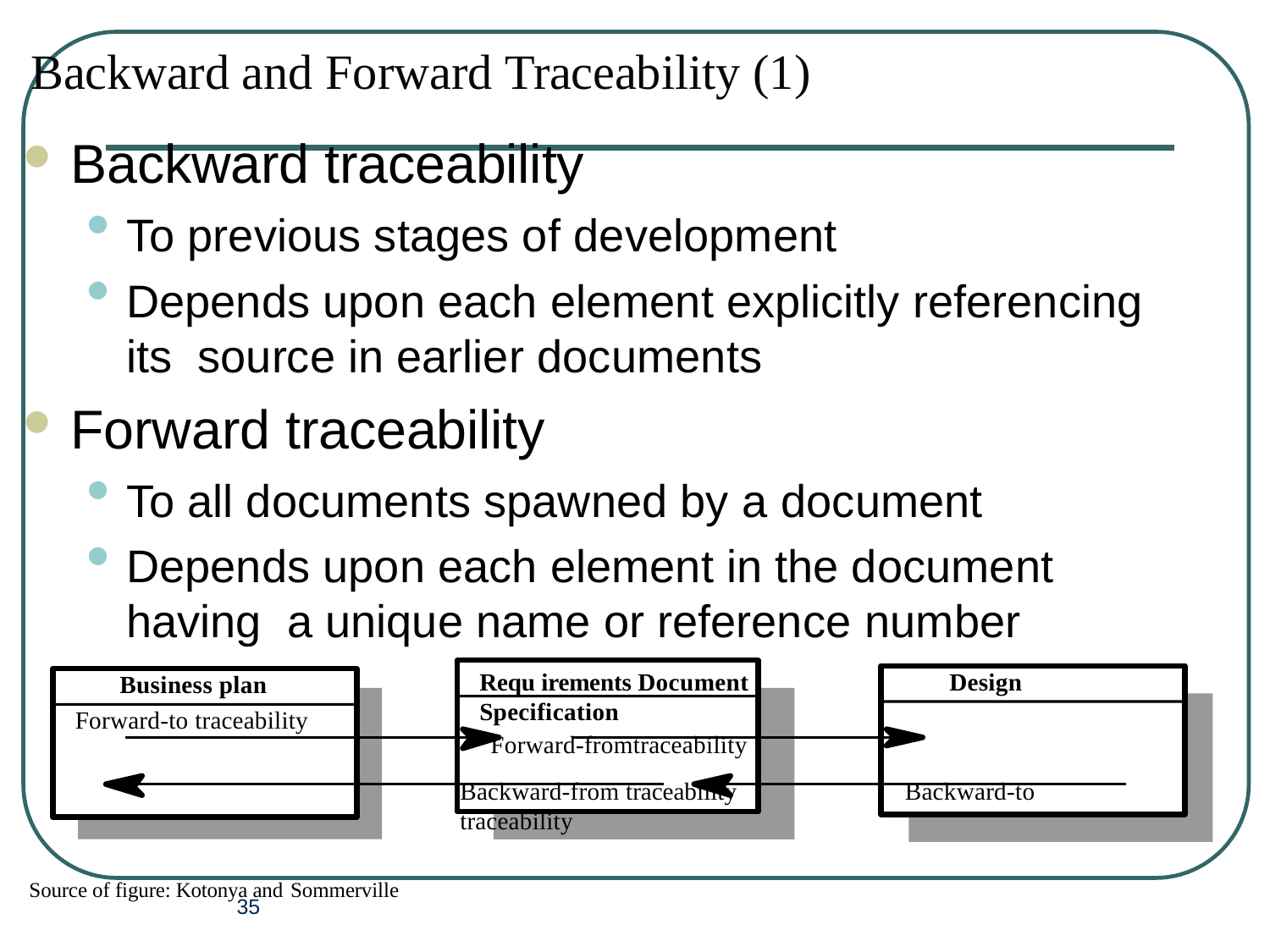

# Backward and Forward Traceability (1)
Backward traceability
To previous stages of development
Depends upon each element explicitly referencing its  source in earlier documents
Forward traceability
To all documents spawned by a document
Depends upon each element in the document having  a unique name or reference number

Requ irements Document	Design Specification
Forward-fromtraceability
Backward-from traceability	Backward-to traceability

Business plan
Forward-to traceability
Source of figure: Kotonya and Sommerville
35